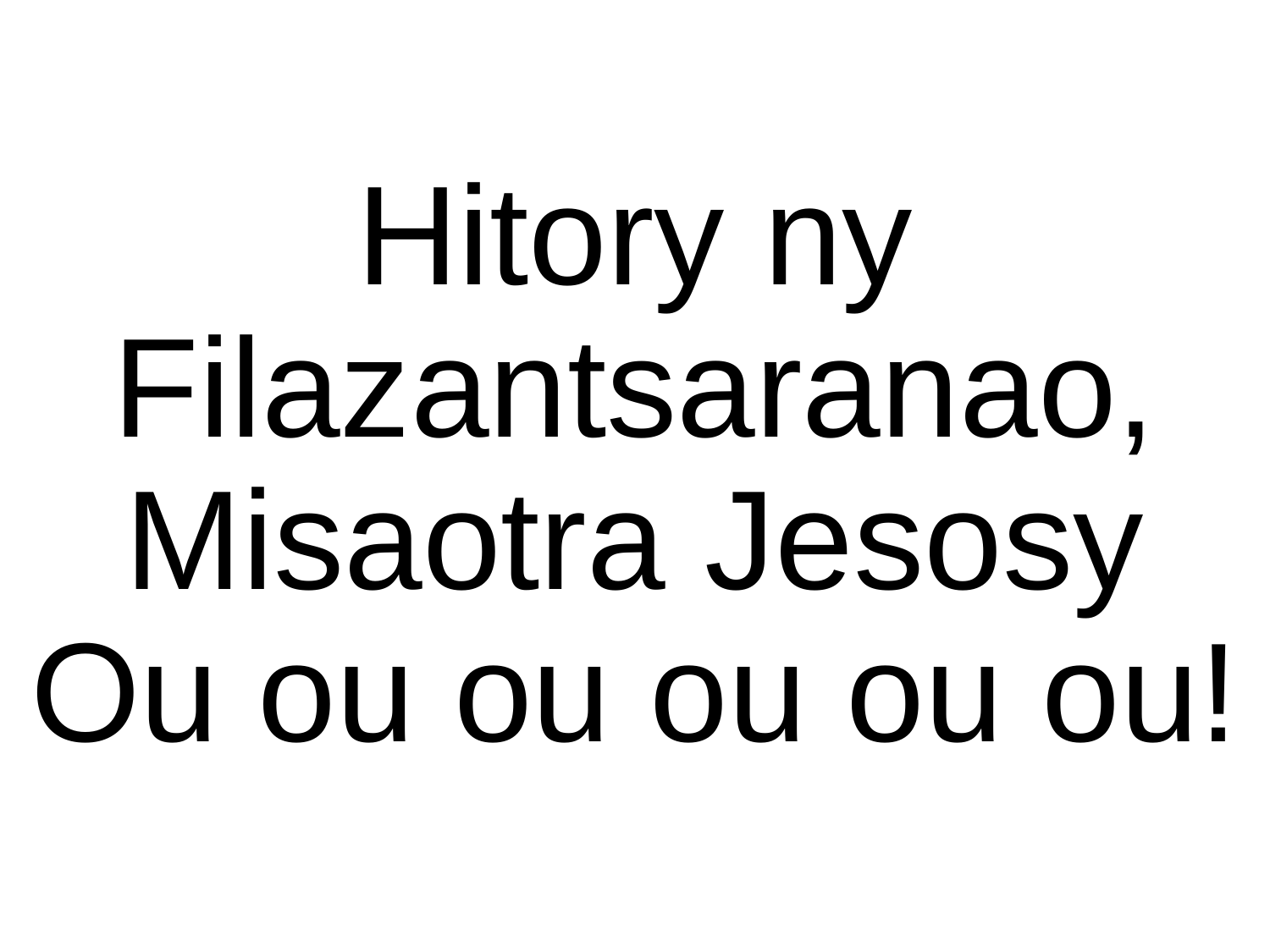

# Hitory ny Filazantsaranao, Misaotra Jesosy Ou ou ou ou ou ou!